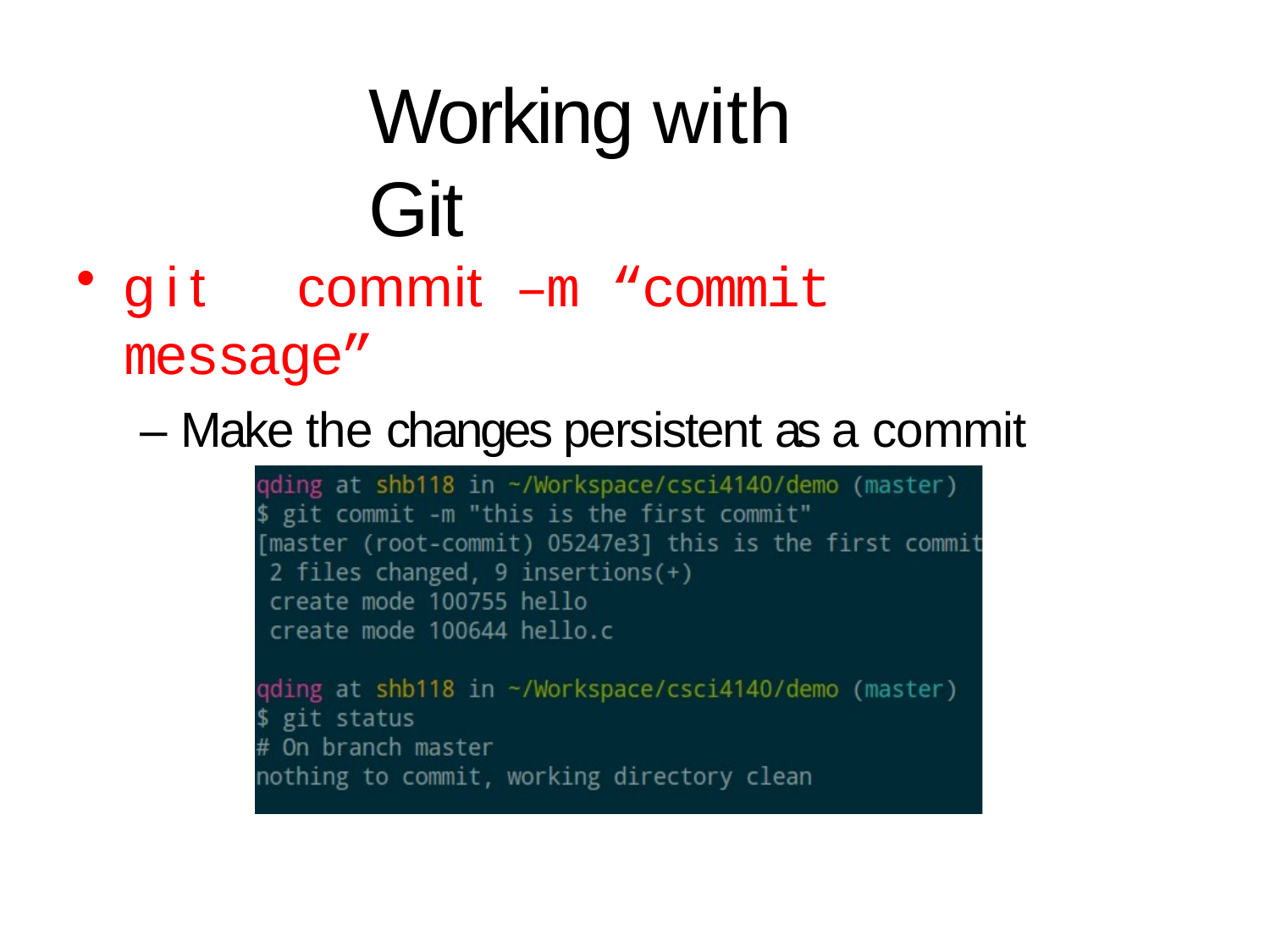

# Working with Git
git	commit	–m “commit message”
– Make the changes persistent as a commit